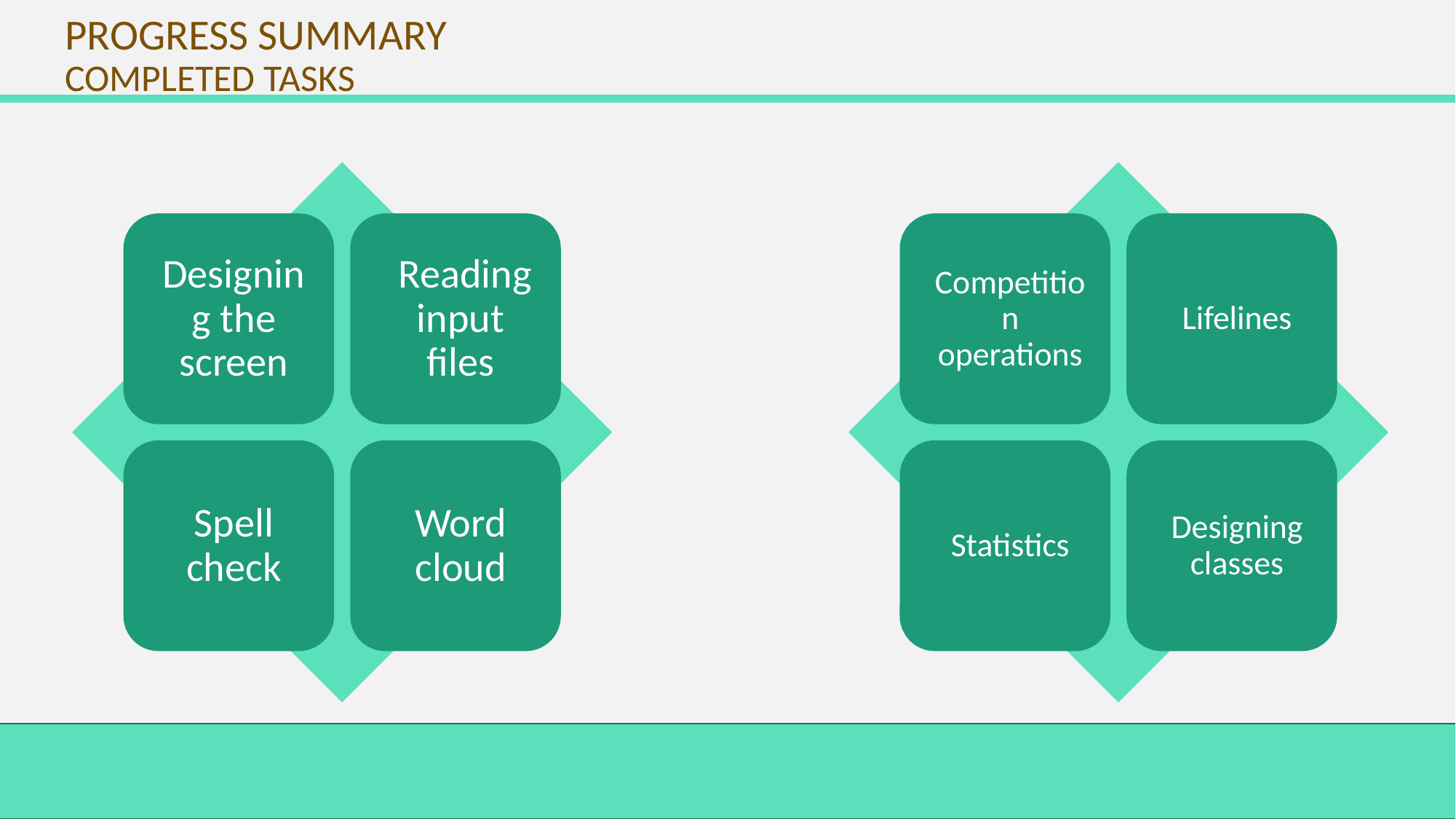

PROGRESS SUMMARY
COMPLETED TASKS
Designing the screen
 Reading input files
Spell check
Word cloud
Competition operations
Lifelines
Statistics
Designing classes